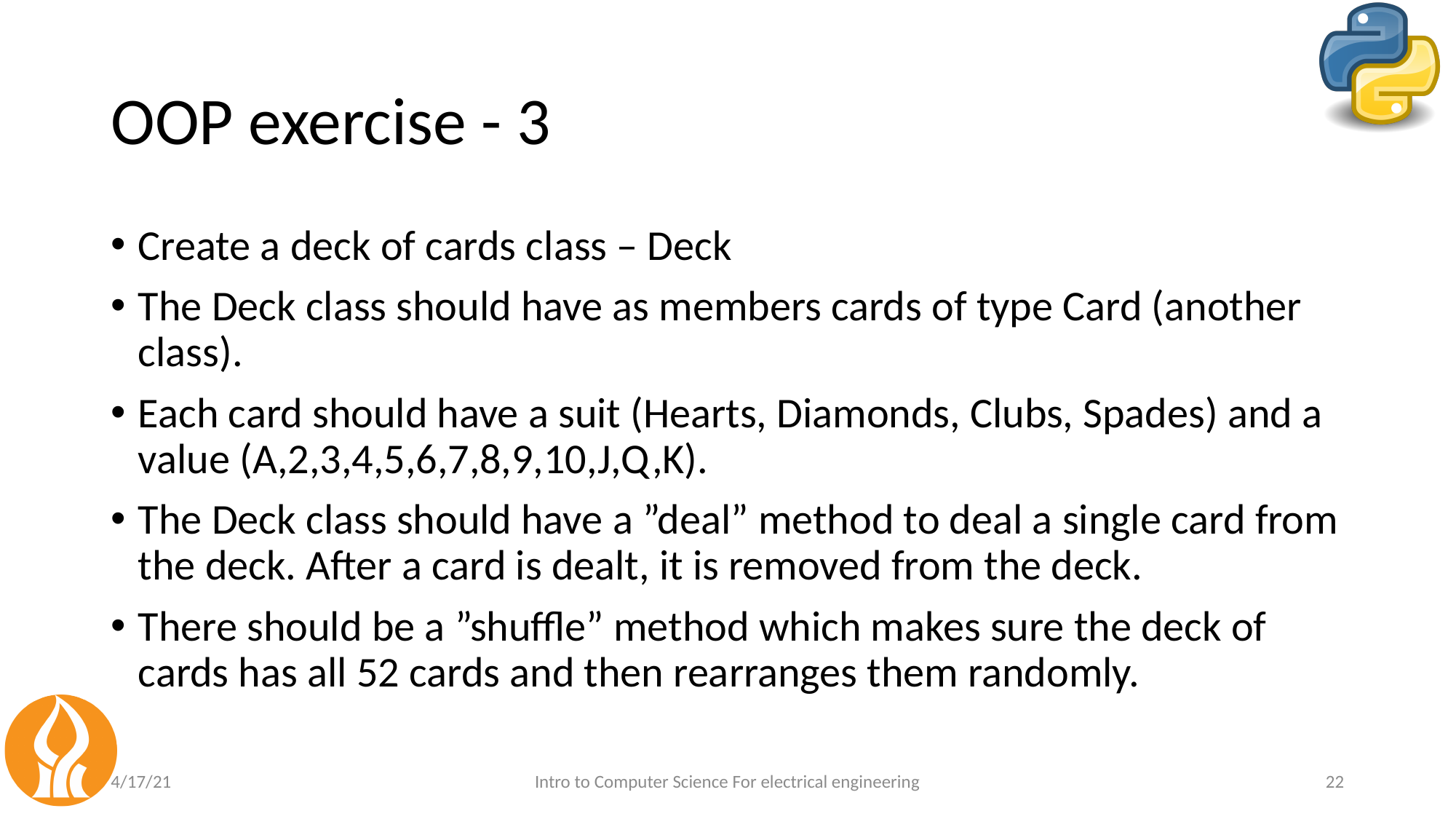

# OOP exercise - 3
Create a deck of cards class – Deck
The Deck class should have as members cards of type Card (another class).
Each card should have a suit (Hearts, Diamonds, Clubs, Spades) and a value (A,2,3,4,5,6,7,8,9,10,J,Q,K).
The Deck class should have a ”deal” method to deal a single card from the deck. After a card is dealt, it is removed from the deck.
There should be a ”shuffle” method which makes sure the deck of cards has all 52 cards and then rearranges them randomly.
4/17/21
Intro to Computer Science For electrical engineering
22